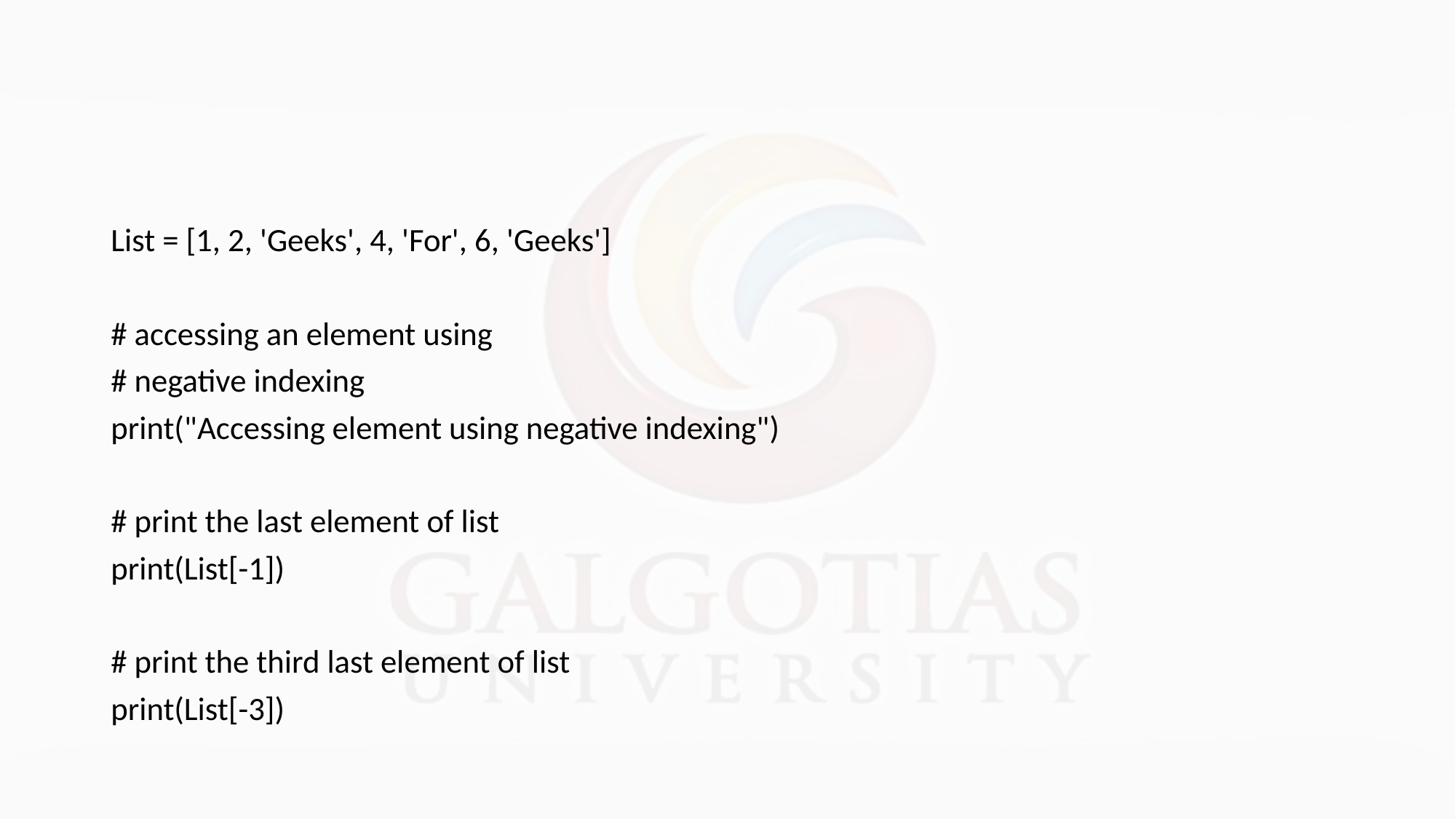

#
List = [1, 2, 'Geeks', 4, 'For', 6, 'Geeks']

# accessing an element using
# negative indexing
print("Accessing element using negative indexing")

# print the last element of list
print(List[-1])

# print the third last element of list
print(List[-3])